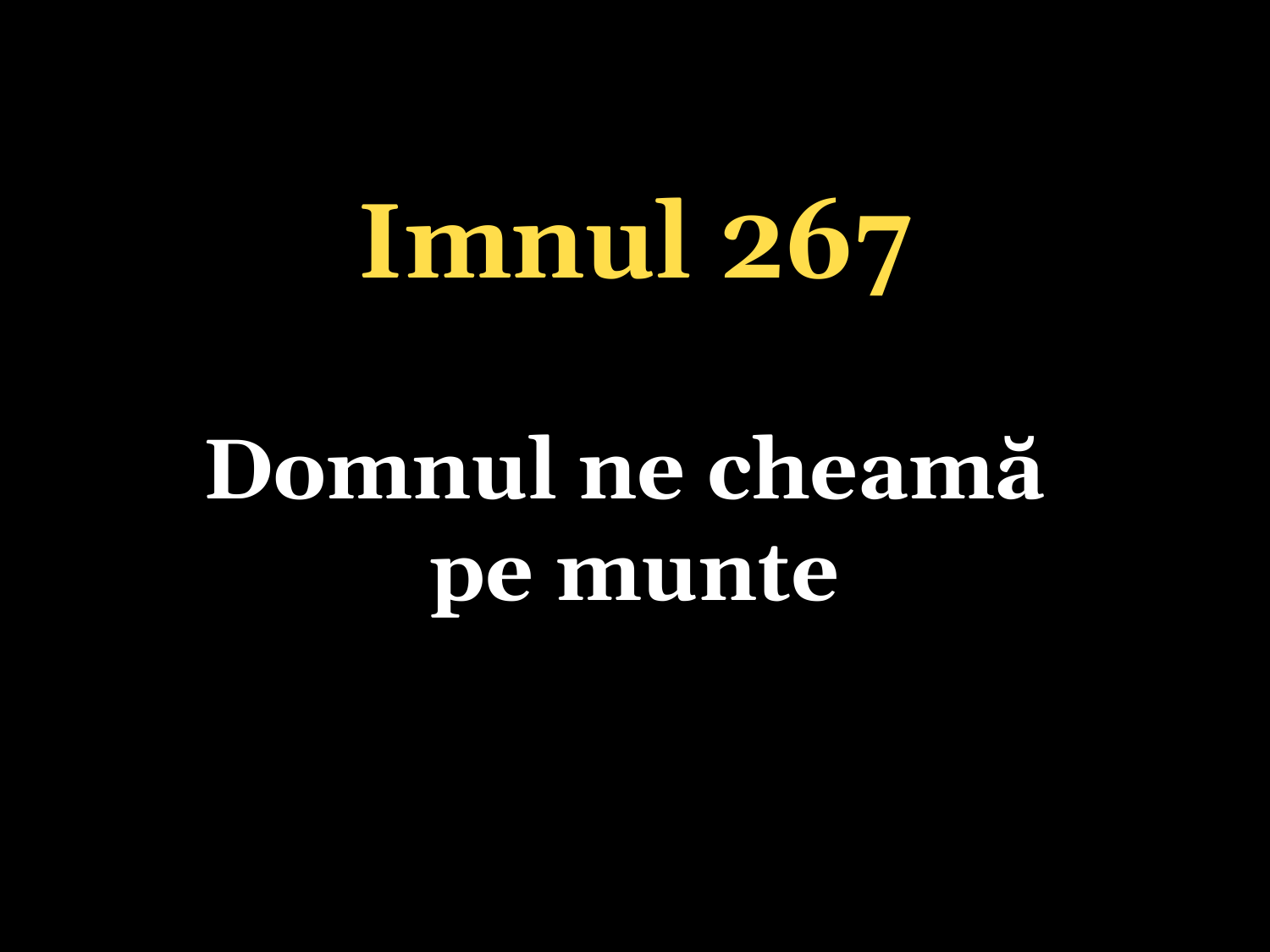

Imnul 267

Domnul ne cheamă
pe munte
131/920